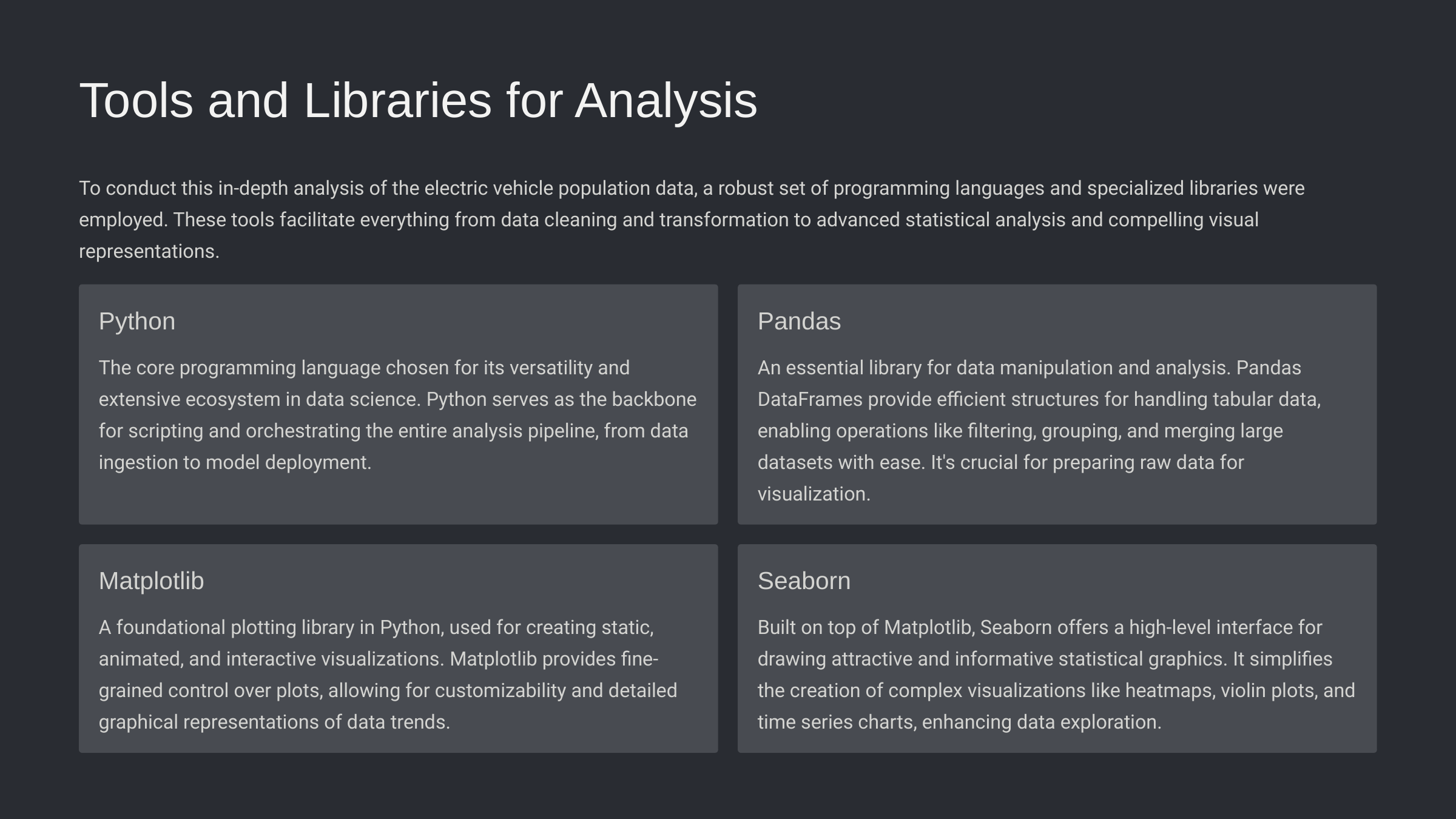

Tools and Libraries for Analysis
To conduct this in-depth analysis of the electric vehicle population data, a robust set of programming languages and specialized libraries were employed. These tools facilitate everything from data cleaning and transformation to advanced statistical analysis and compelling visual representations.

Python
Pandas
The core programming language chosen for its versatility and extensive ecosystem in data science. Python serves as the backbone for scripting and orchestrating the entire analysis pipeline, from data ingestion to model deployment.
An essential library for data manipulation and analysis. Pandas DataFrames provide efficient structures for handling tabular data, enabling operations like filtering, grouping, and merging large datasets with ease. It's crucial for preparing raw data for visualization.

Matplotlib
Seaborn
A foundational plotting library in Python, used for creating static, animated, and interactive visualizations. Matplotlib provides fine-grained control over plots, allowing for customizability and detailed graphical representations of data trends.
Built on top of Matplotlib, Seaborn offers a high-level interface for drawing attractive and informative statistical graphics. It simplifies the creation of complex visualizations like heatmaps, violin plots, and time series charts, enhancing data exploration.